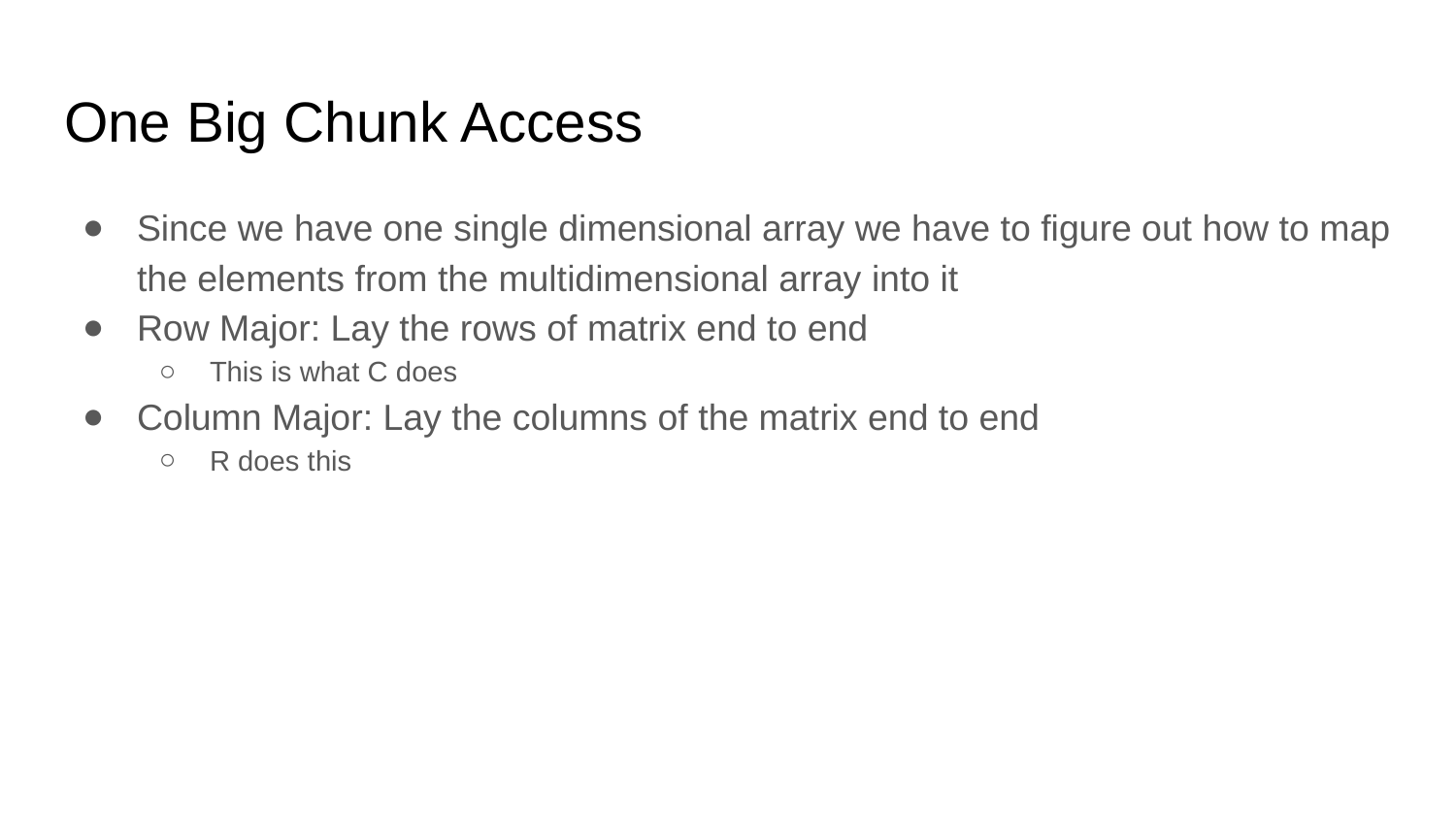

# One Big Chunk Access
Since we have one single dimensional array we have to figure out how to map the elements from the multidimensional array into it
Row Major: Lay the rows of matrix end to end
This is what C does
Column Major: Lay the columns of the matrix end to end
R does this